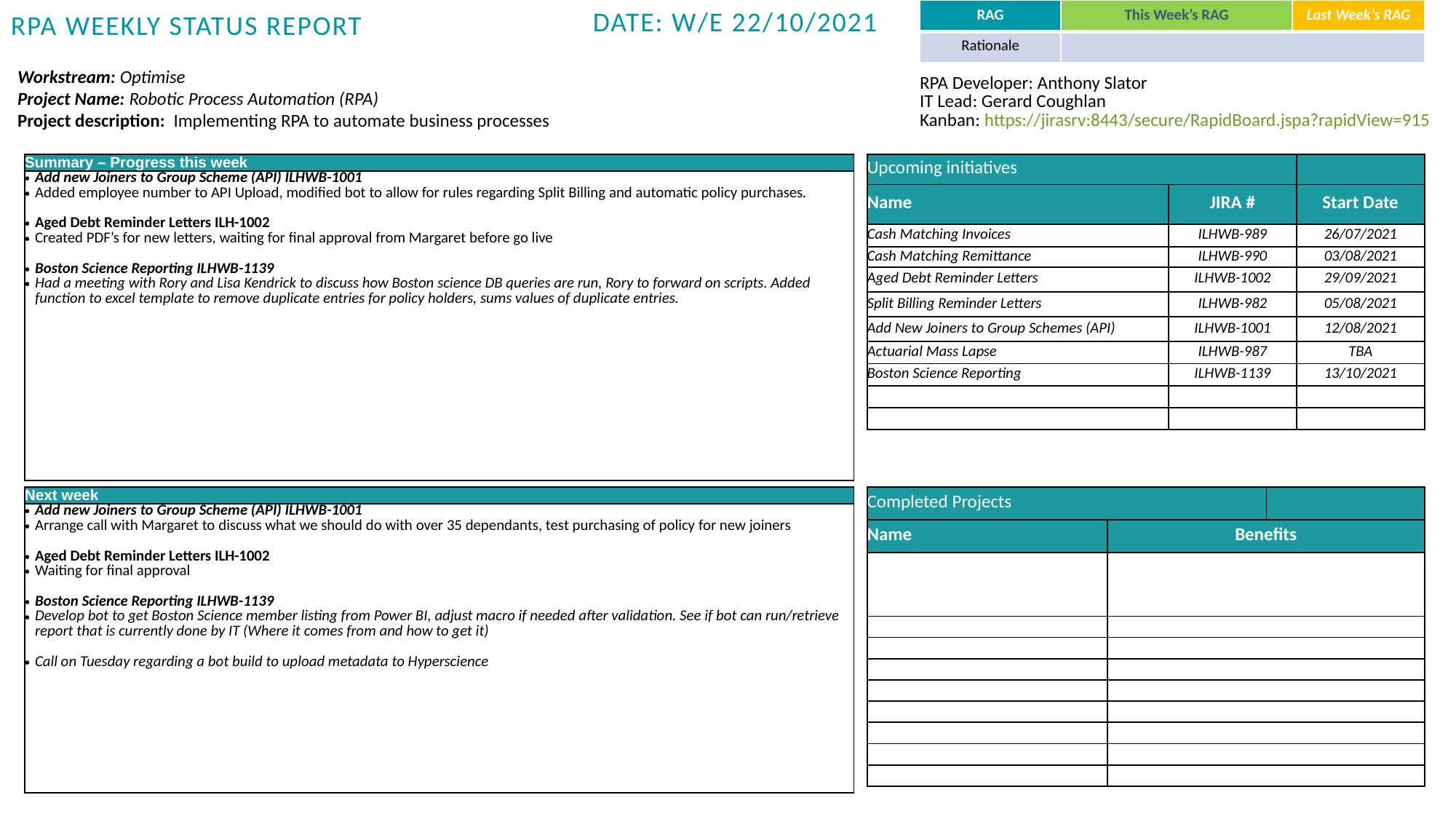

| RAG | This Week’s RAG | Last Week’s RAG |
| --- | --- | --- |
| Rationale |  |  |
Date: w/e 22/10/2021
RPA Weekly Status report
Workstream: Optimise
Project Name: Robotic Process Automation (RPA)
Project description:  Implementing RPA to automate business processes
| RPA Developer: Anthony Slator IT Lead: Gerard Coughlan Kanban: https://jirasrv:8443/secure/RapidBoard.jspa?rapidView=915 |
| --- |
| Summary – Progress this week |
| --- |
| Add new Joiners to Group Scheme (API) ILHWB-1001 Added employee number to API Upload, modified bot to allow for rules regarding Split Billing and automatic policy purchases. Aged Debt Reminder Letters ILH-1002 Created PDF’s for new letters, waiting for final approval from Margaret before go live Boston Science Reporting ILHWB-1139 Had a meeting with Rory and Lisa Kendrick to discuss how Boston science DB queries are run, Rory to forward on scripts. Added function to excel template to remove duplicate entries for policy holders, sums values of duplicate entries. |
| Upcoming initiatives |  |  |
| --- | --- | --- |
| Name | JIRA # | Start Date |
| Cash Matching Invoices | ILHWB-989 | 26/07/2021 |
| Cash Matching Remittance | ILHWB-990 | 03/08/2021 |
| Aged Debt Reminder Letters | ILHWB-1002 | 29/09/2021 |
| Split Billing Reminder Letters | ILHWB-982 | 05/08/2021 |
| Add New Joiners to Group Schemes (API) | ILHWB-1001 | 12/08/2021 |
| Actuarial Mass Lapse | ILHWB-987 | TBA |
| Boston Science Reporting | ILHWB-1139 | 13/10/2021 |
|  |  |  |
|  |  |  |
| Next week |
| --- |
| Add new Joiners to Group Scheme (API) ILHWB-1001 Arrange call with Margaret to discuss what we should do with over 35 dependants, test purchasing of policy for new joiners Aged Debt Reminder Letters ILH-1002 Waiting for final approval Boston Science Reporting ILHWB-1139 Develop bot to get Boston Science member listing from Power BI, adjust macro if needed after validation. See if bot can run/retrieve report that is currently done by IT (Where it comes from and how to get it) Call on Tuesday regarding a bot build to upload metadata to Hyperscience |
| Completed Projects |  |  |
| --- | --- | --- |
| Name | Benefits | Benefits |
|  |  |  |
|  |  |  |
|  |  |  |
|  |  |  |
|  |  |  |
|  |  |  |
|  |  |  |
|  |  |  |
|  |  |  |